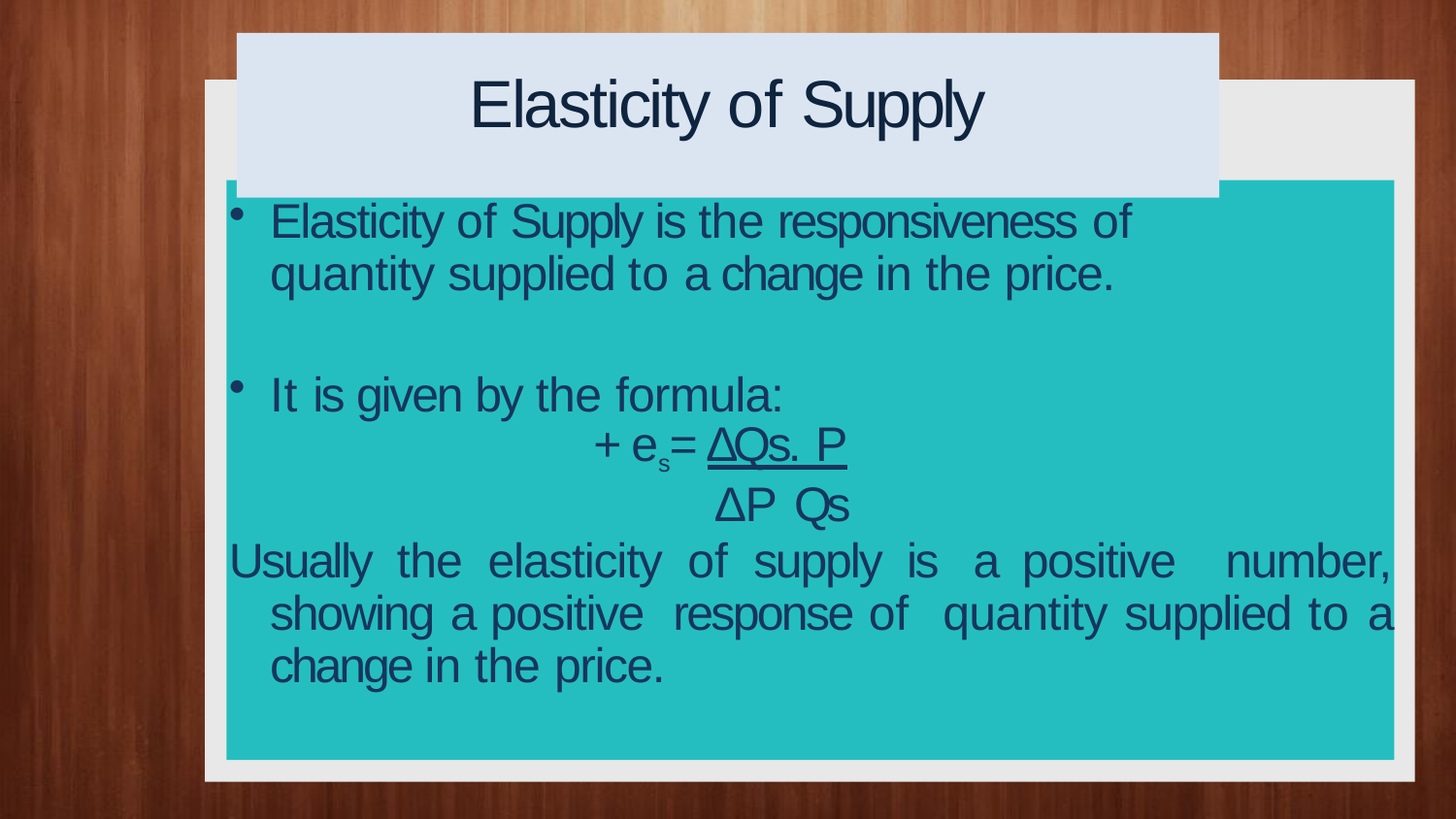

# Elasticity of Supply
Elasticity of Supply is the responsiveness of  quantity supplied to a change in the price.

It is given by the formula:
+ es = ∆Qs. P
              ∆P  Qs
Usually the elasticity of supply is a positive  number, showing a positive response of  quantity supplied to a change in the price.